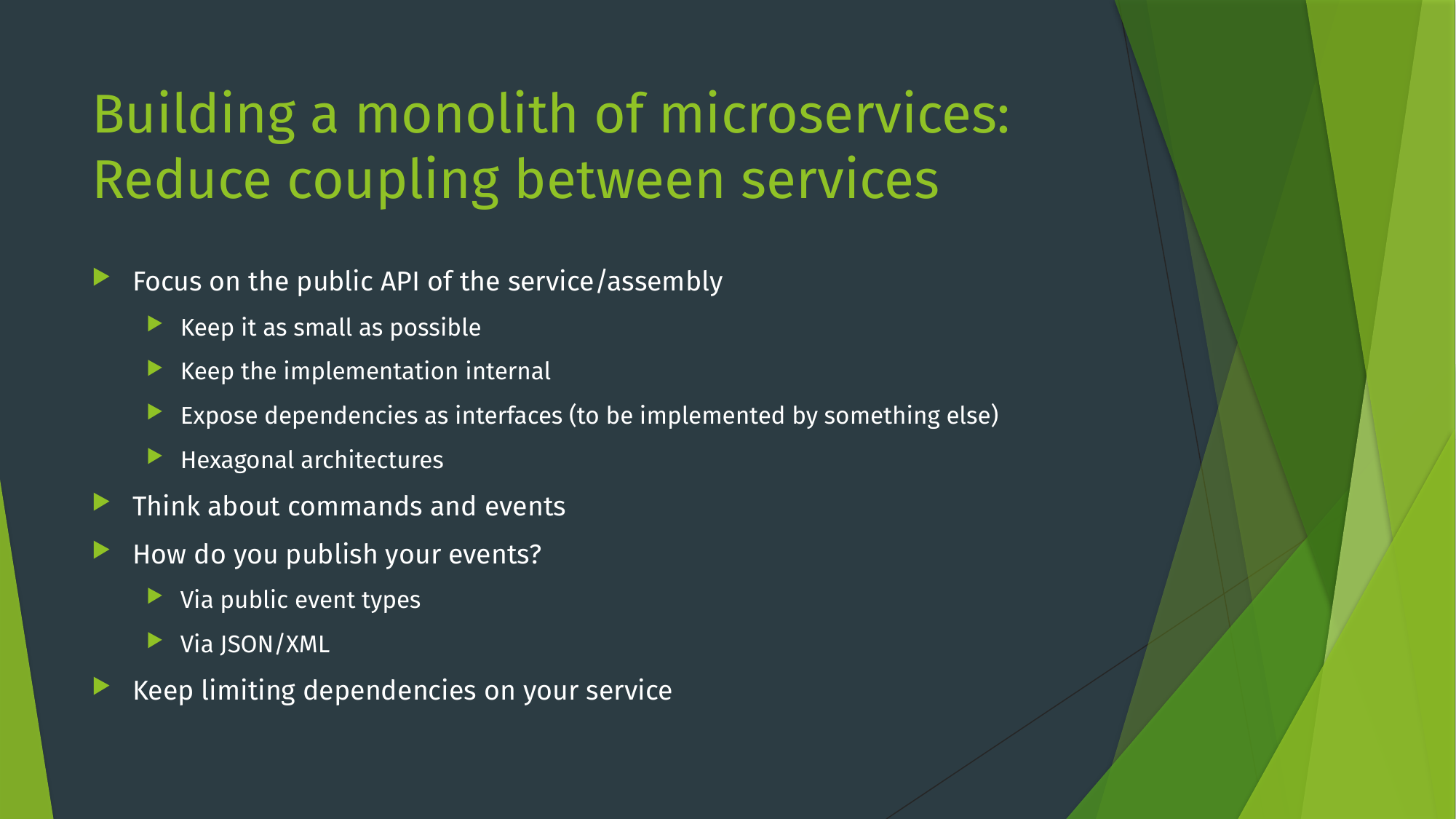

# Building a monolith of microservices: Reduce coupling between services
Focus on the public API of the service/assembly
Keep it as small as possible
Keep the implementation internal
Expose dependencies as interfaces (to be implemented by something else)
Hexagonal architectures
Think about commands and events
How do you publish your events?
Via public event types
Via JSON/XML
Keep limiting dependencies on your service